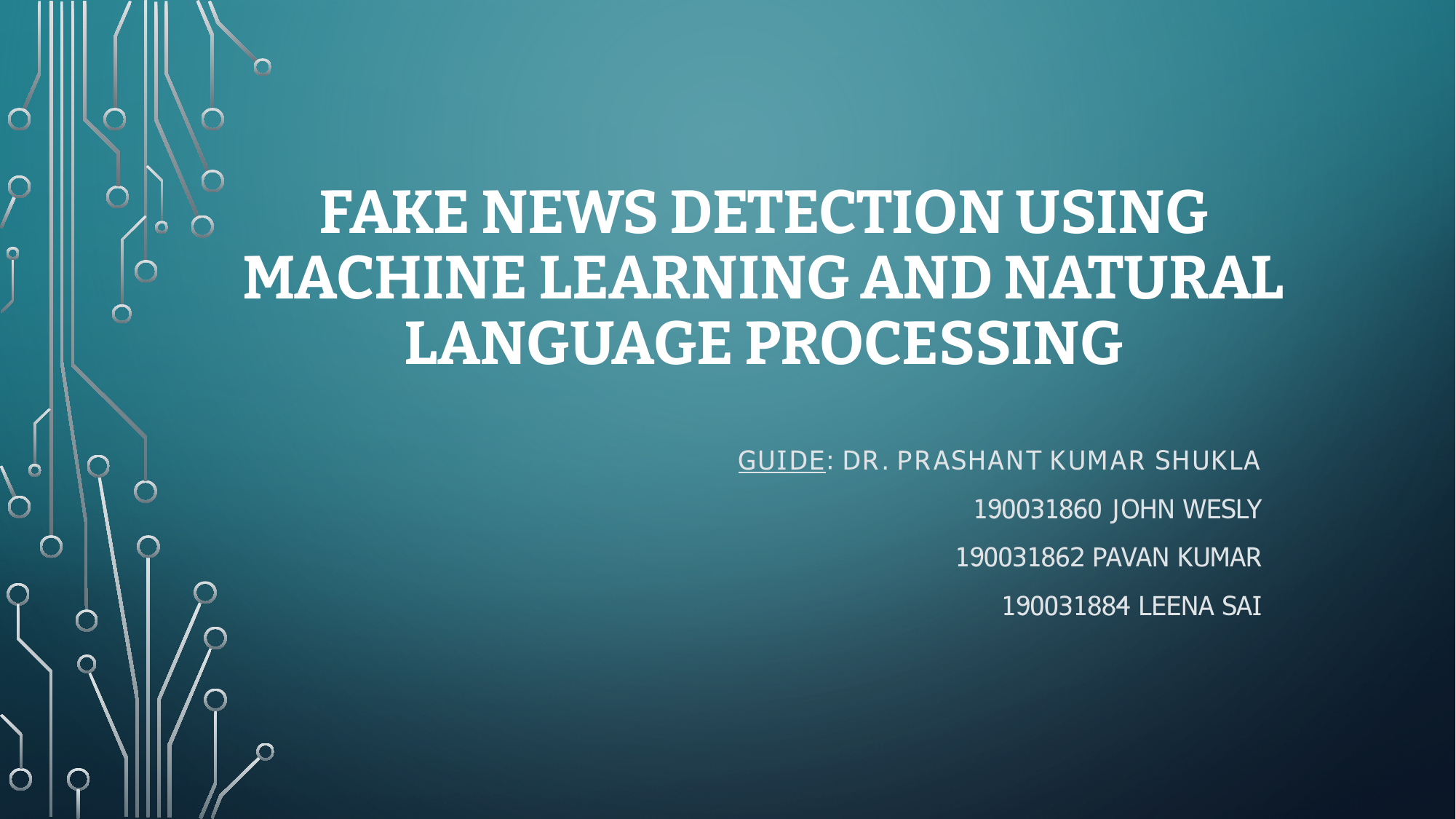

# Fake News Detection using machine learning and Natural Language Processing
GUIDE: dr. Prashant kumar shukla
190031860 John wesly
190031862 Pavan kumar
190031884 Leena Sai